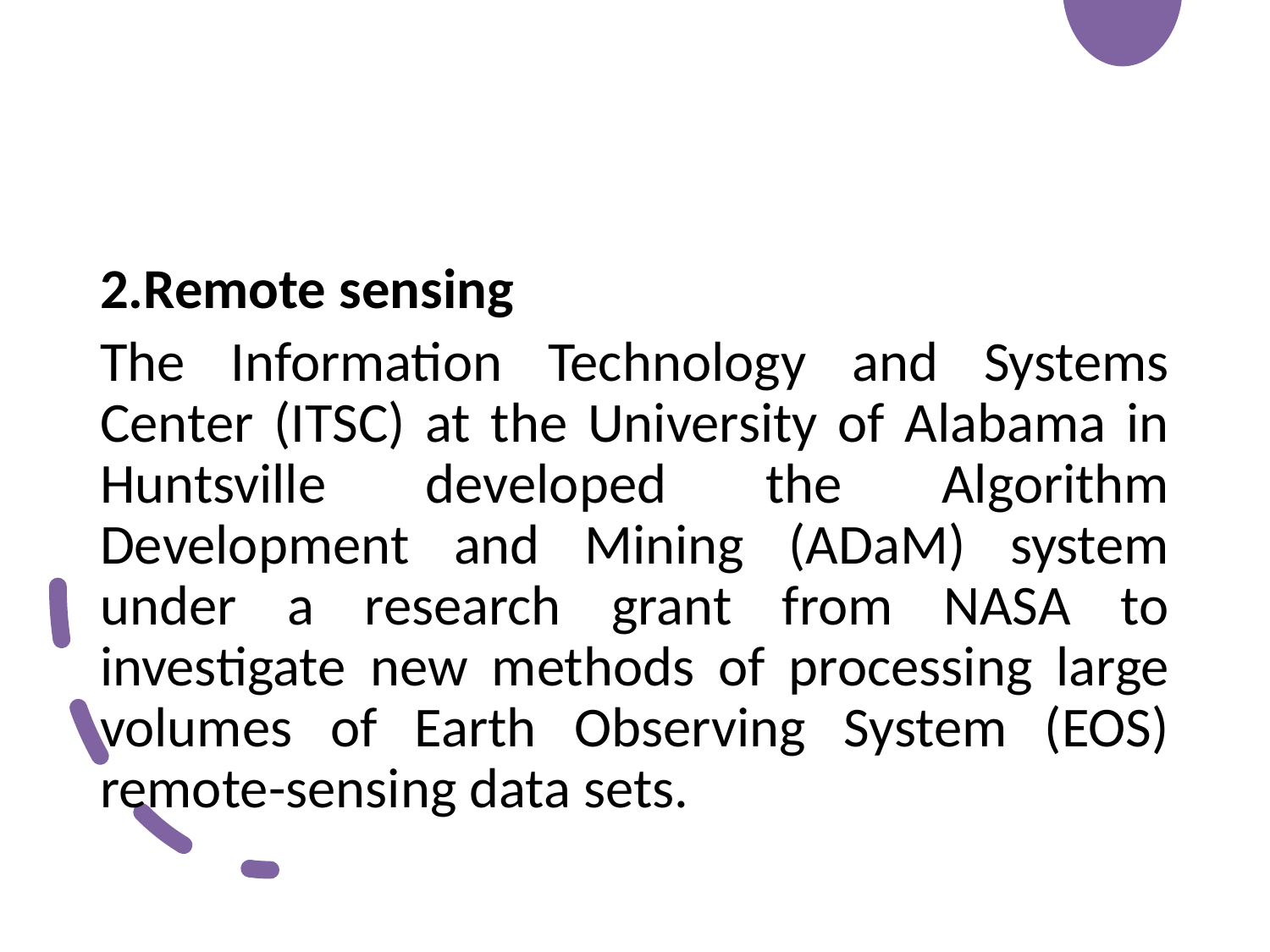

#
2.Remote sensing
The Information Technology and Systems Center (ITSC) at the University of Alabama in Huntsville developed the Algorithm Development and Mining (ADaM) system under a research grant from NASA to investigate new methods of processing large volumes of Earth Observing System (EOS) remote-sensing data sets.